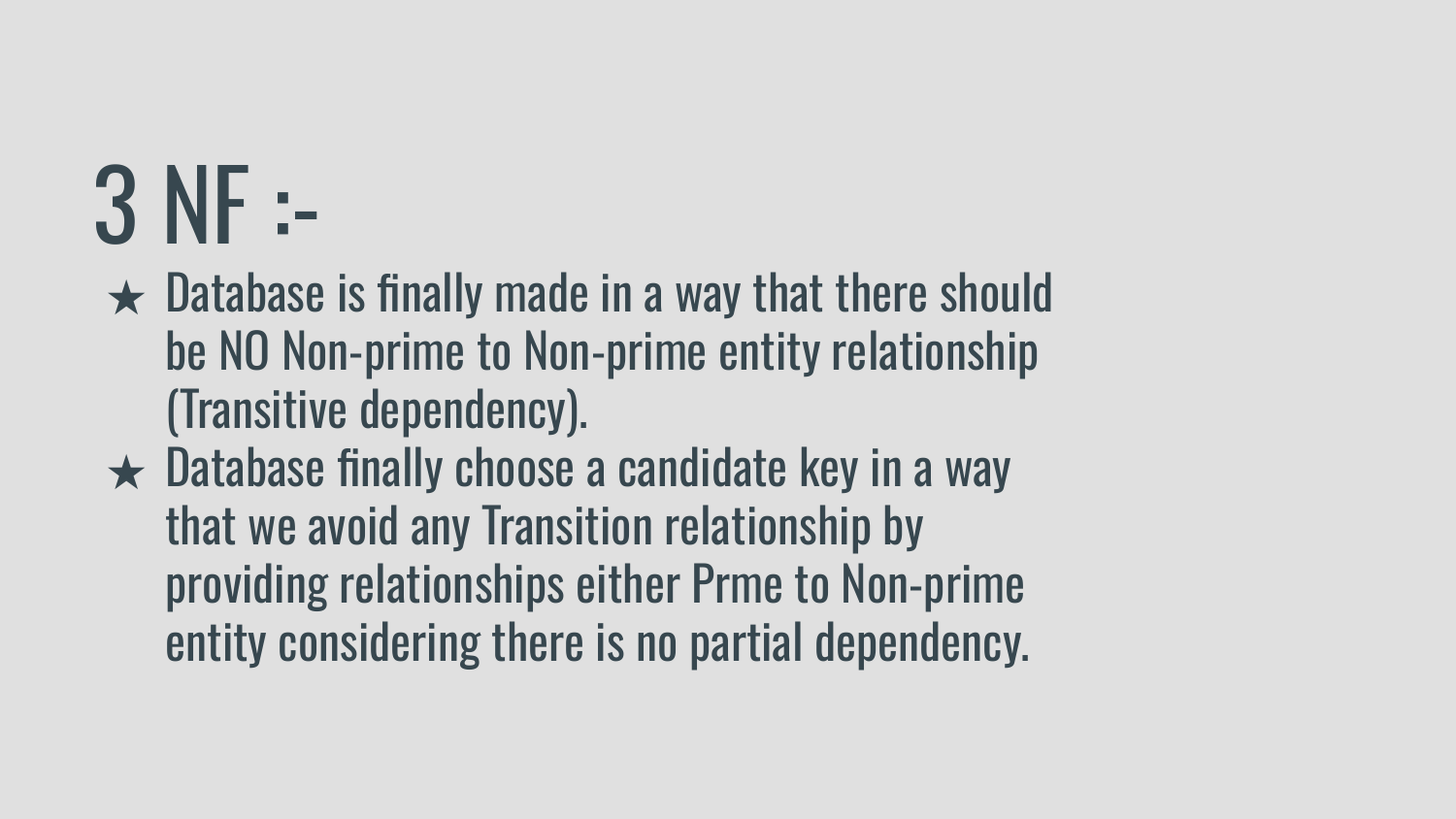

# 3 NF :-
Database is finally made in a way that there should be NO Non-prime to Non-prime entity relationship (Transitive dependency).
Database finally choose a candidate key in a way that we avoid any Transition relationship by providing relationships either Prme to Non-prime entity considering there is no partial dependency.